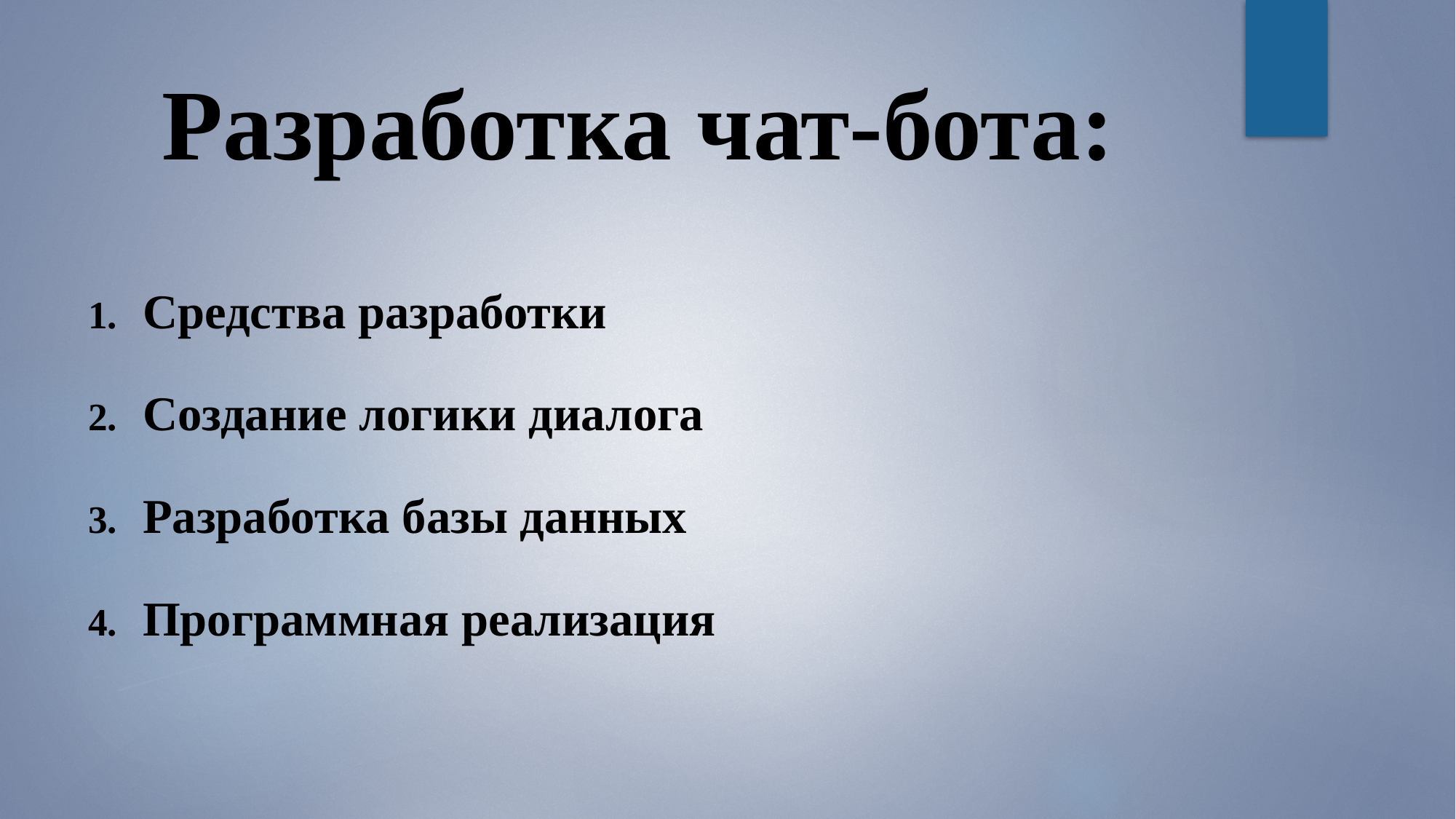

# Разработка чат-бота:
Средства разработки
Создание логики диалога
Разработка базы данных
Программная реализация